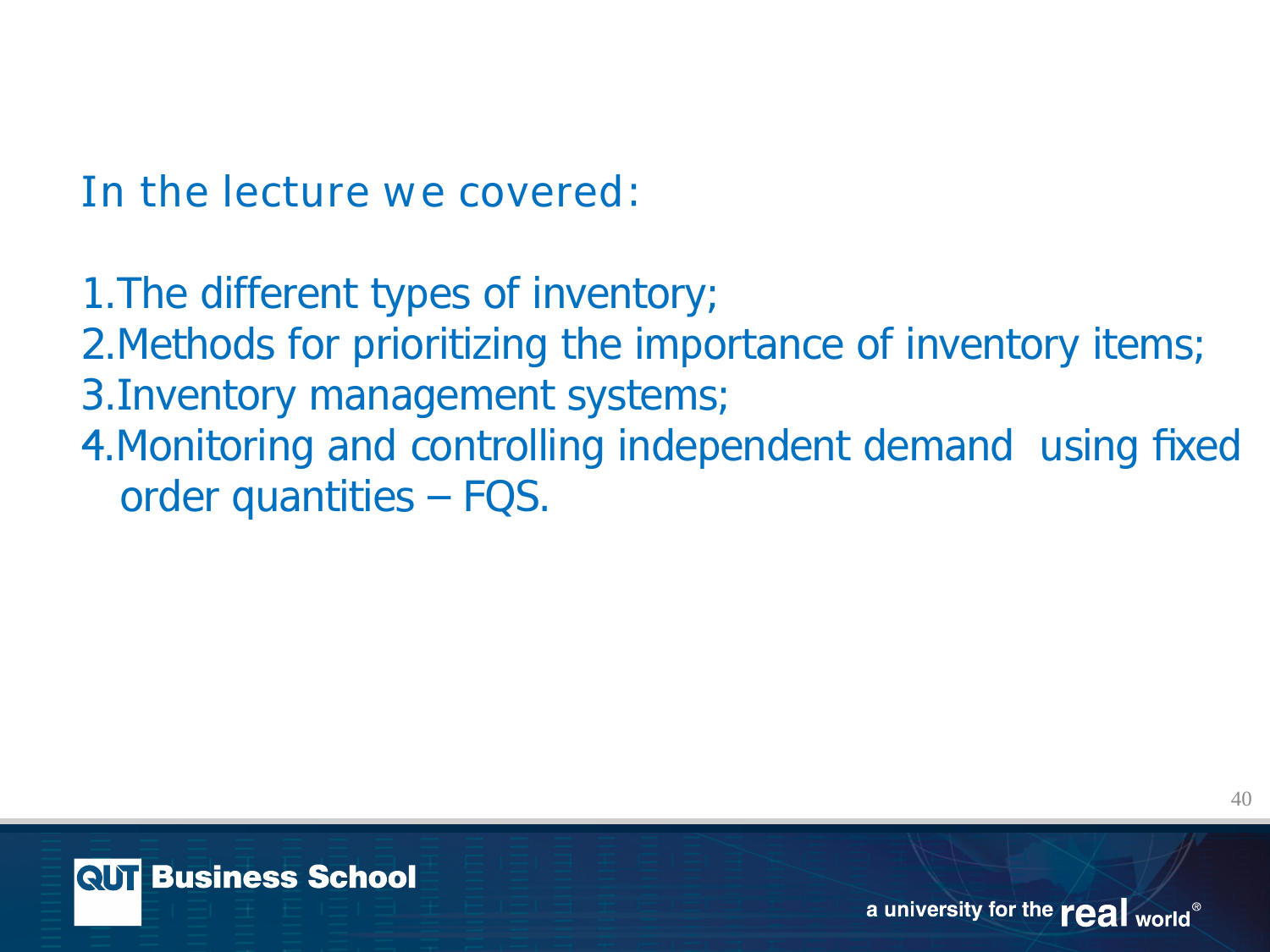

In the lecture we covered:

The different types of inventory;
Methods for prioritizing the importance of inventory items;
Inventory management systems;
Monitoring and controlling independent demand  using fixed
   order quantities – FQS.

40